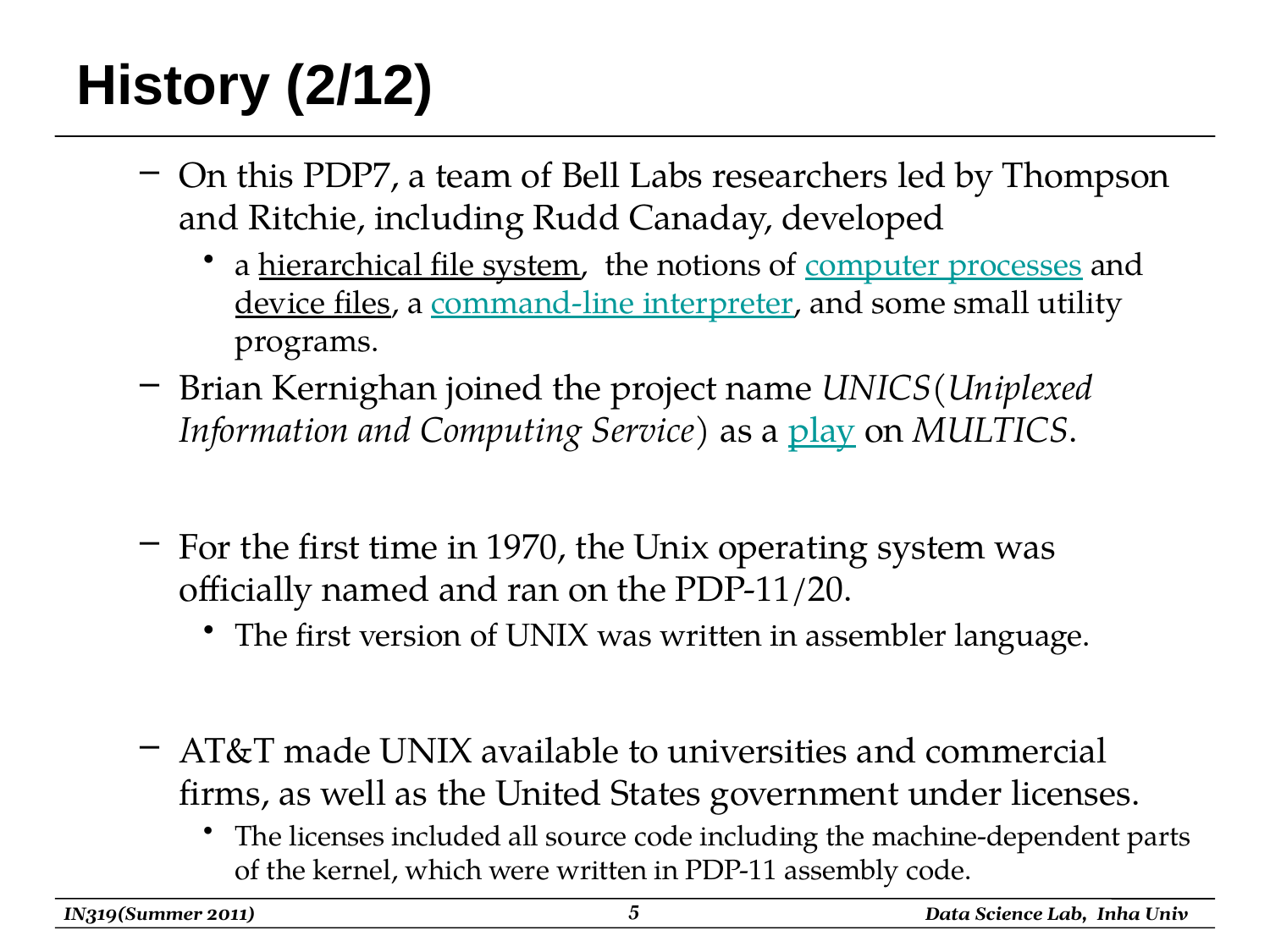

# History (2/12)
On this PDP7, a team of Bell Labs researchers led by Thompson and Ritchie, including Rudd Canaday, developed
a hierarchical file system,  the notions of computer processes and device files, a command-line interpreter, and some small utility programs.
Brian Kernighan joined the project name UNICS(Uniplexed Information and Computing Service) as a play on MULTICS.

For the first time in 1970, the Unix operating system was officially named and ran on the PDP-11/20.
The first version of UNIX was written in assembler language.

AT&T made UNIX available to universities and commercial firms, as well as the United States government under licenses.
The licenses included all source code including the machine-dependent parts of the kernel, which were written in PDP-11 assembly code.
5